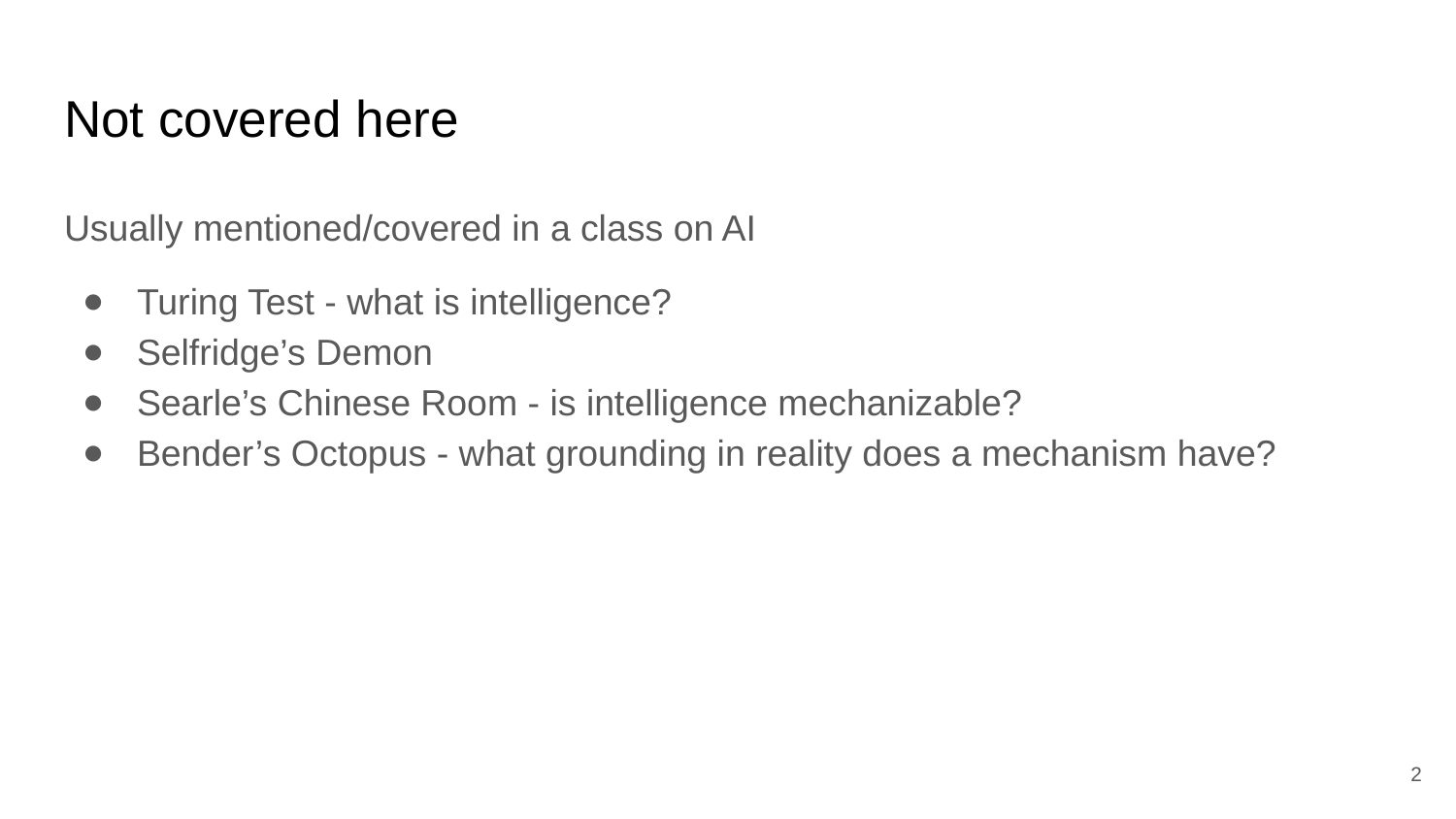

# Not covered here
Usually mentioned/covered in a class on AI
Turing Test - what is intelligence?
Selfridge’s Demon
Searle’s Chinese Room - is intelligence mechanizable?
Bender’s Octopus - what grounding in reality does a mechanism have?

2